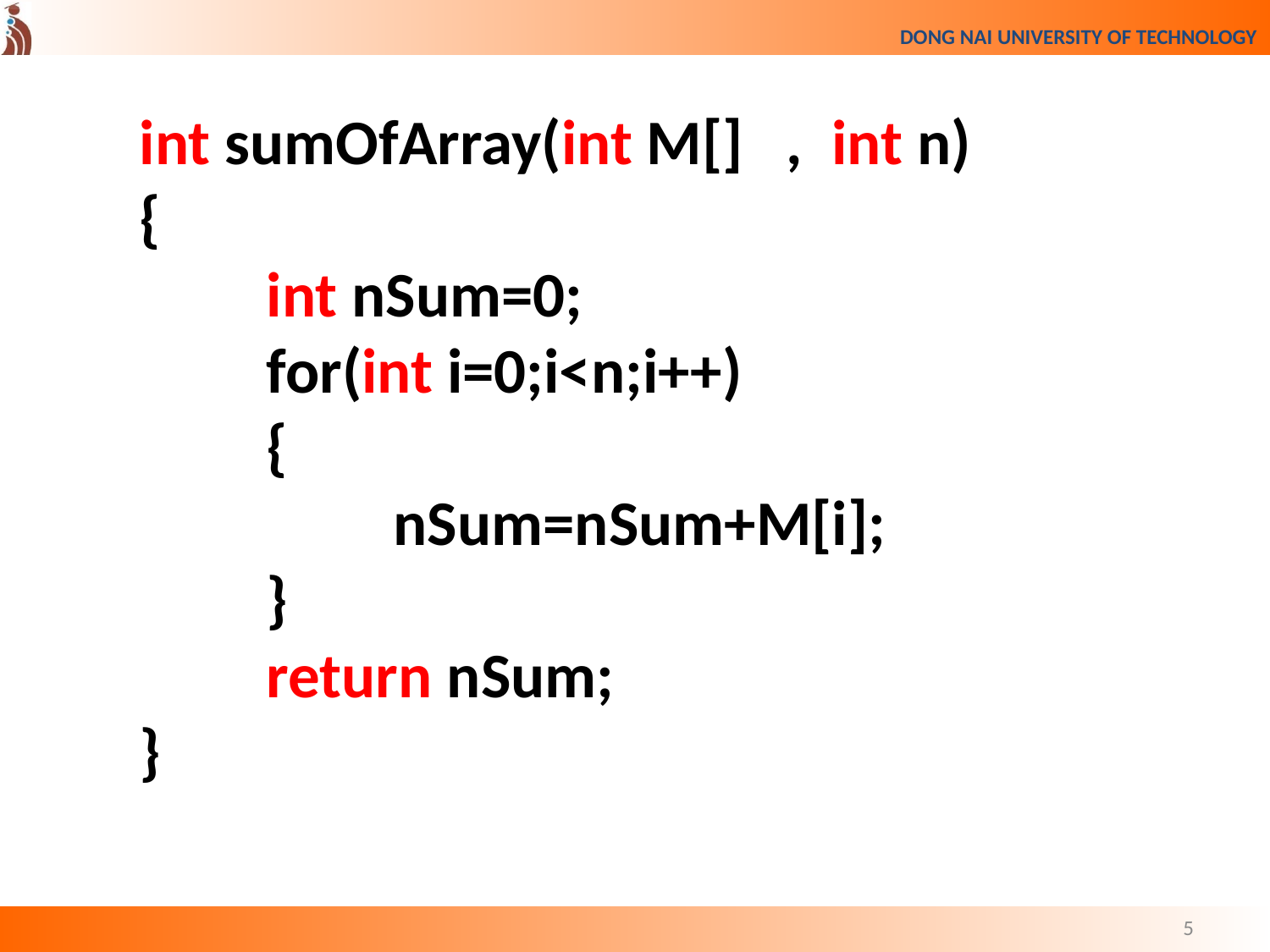

int sumOfArray(int M[]   ,  int n)
{
	int nSum=0;
	for(int i=0;i<n;i++)
	{
		nSum=nSum+M[i];
	}
	return nSum;
}